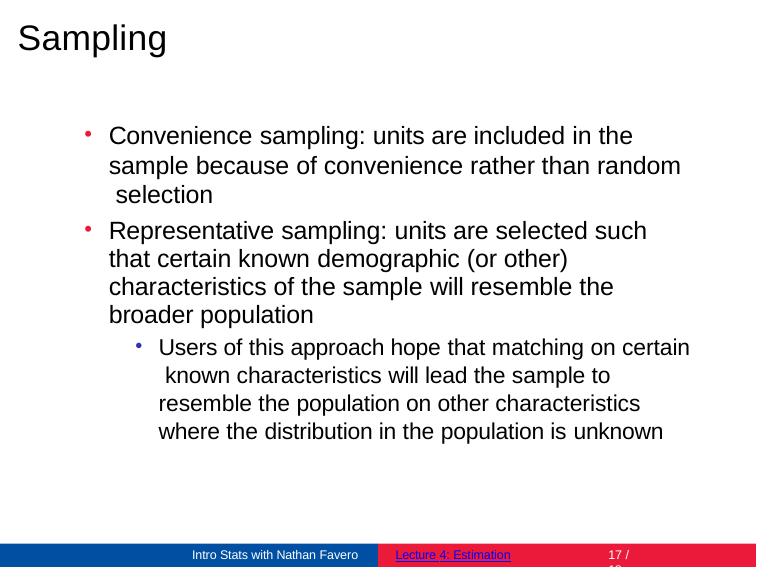

# Sampling
Convenience sampling: units are included in the  sample because of convenience rather than random  selection
Representative sampling: units are selected such  that certain known demographic (or other)  characteristics of the sample will resemble the  broader population
Users of this approach hope that matching on certain  known characteristics will lead the sample to  resemble the population on other characteristics  where the distribution in the population is unknown

Intro Stats with Nathan Favero
Lecture 4: Estimation
17 / 18